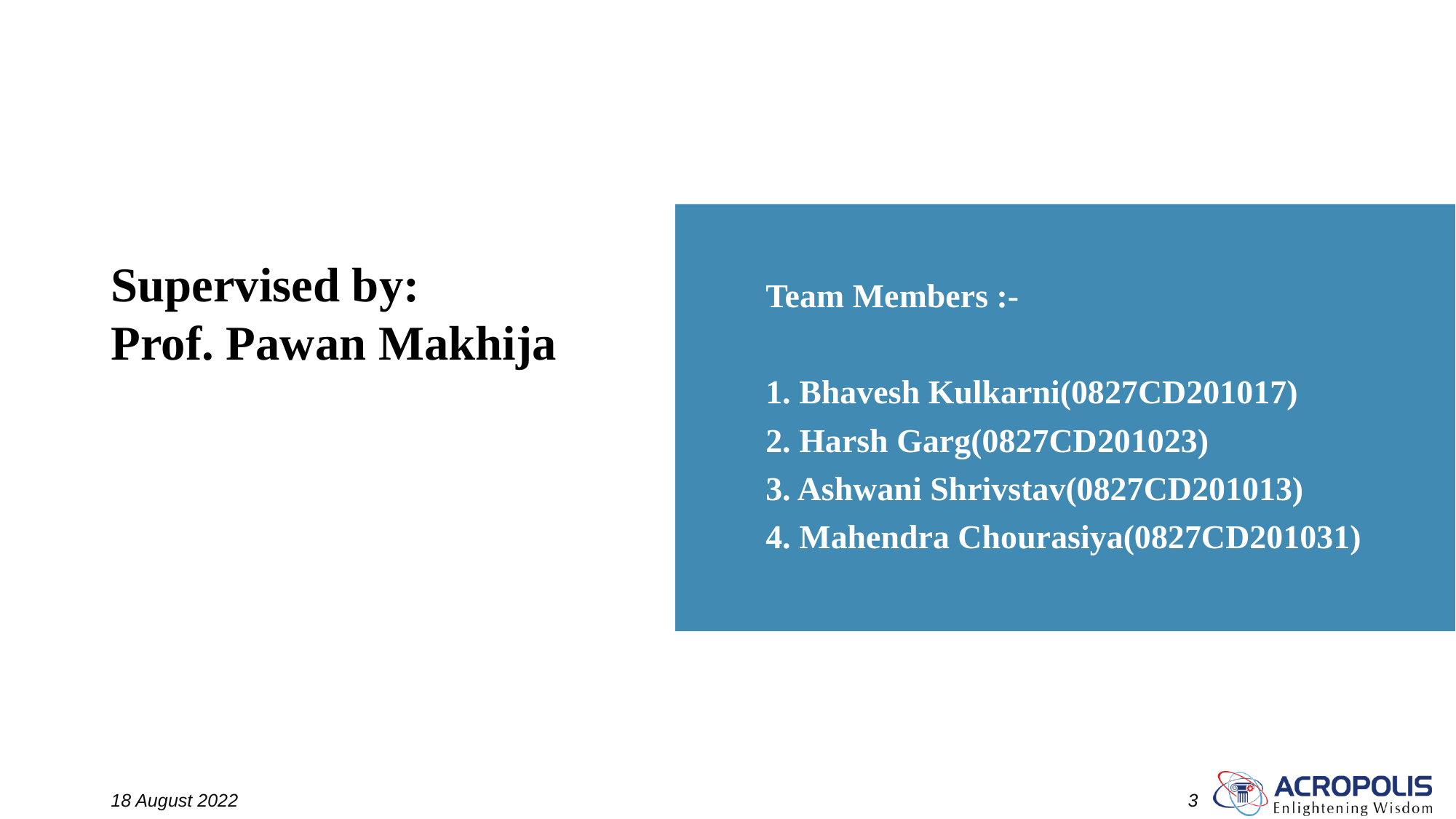

Team Members :-

1. Bhavesh Kulkarni(0827CD201017)
2. Harsh Garg(0827CD201023)
3. Ashwani Shrivstav(0827CD201013)
4. Mahendra Chourasiya(0827CD201031)
# Supervised by: Prof. Pawan Makhija
18 August 2022
3